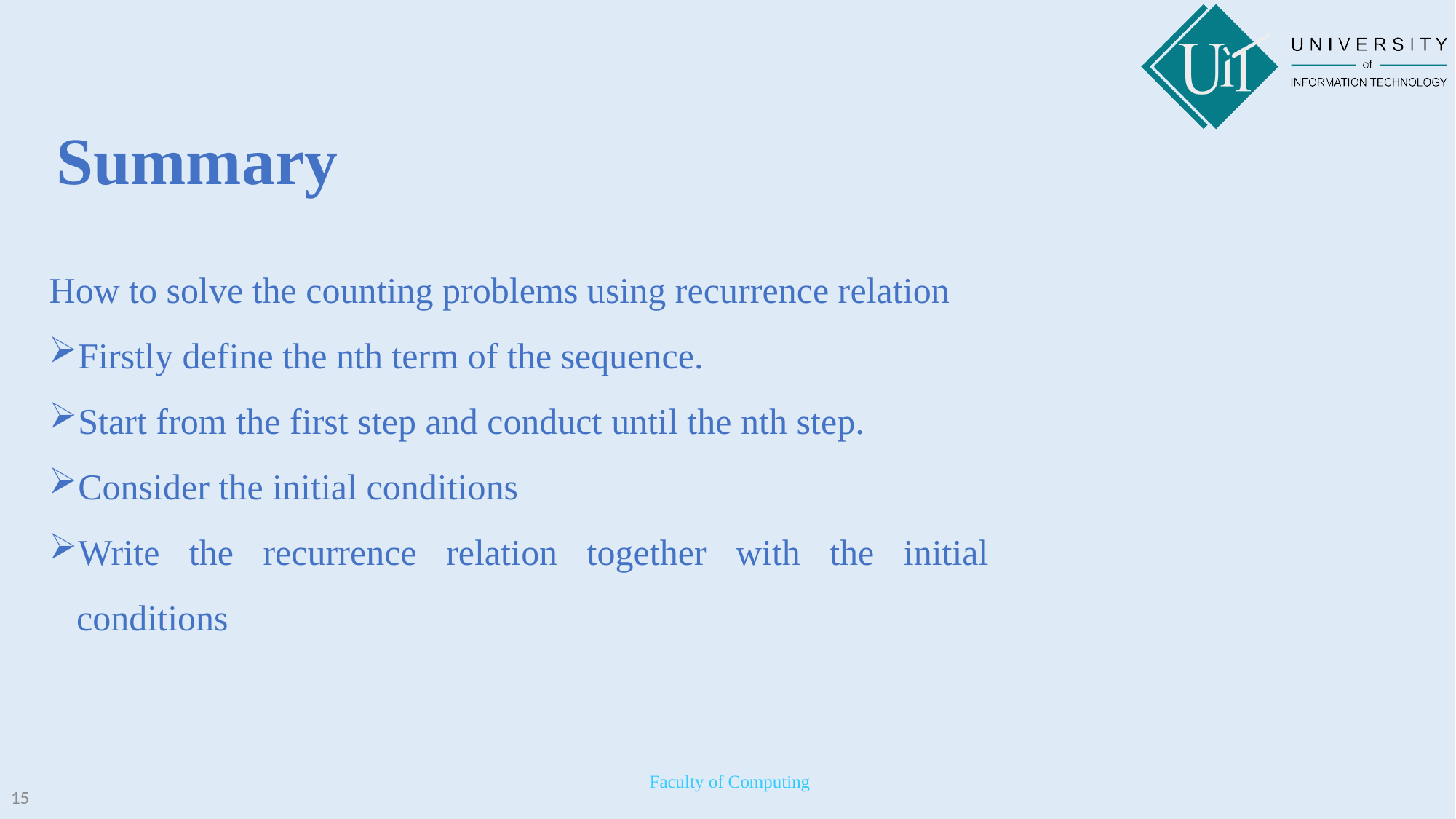

# Summary
How to solve the counting problems using recurrence relation
Firstly define the nth term of the sequence.
Start from the first step and conduct until the nth step.
Consider the initial conditions
Write the recurrence relation together with the initial conditions

 Faculty of Computing
15